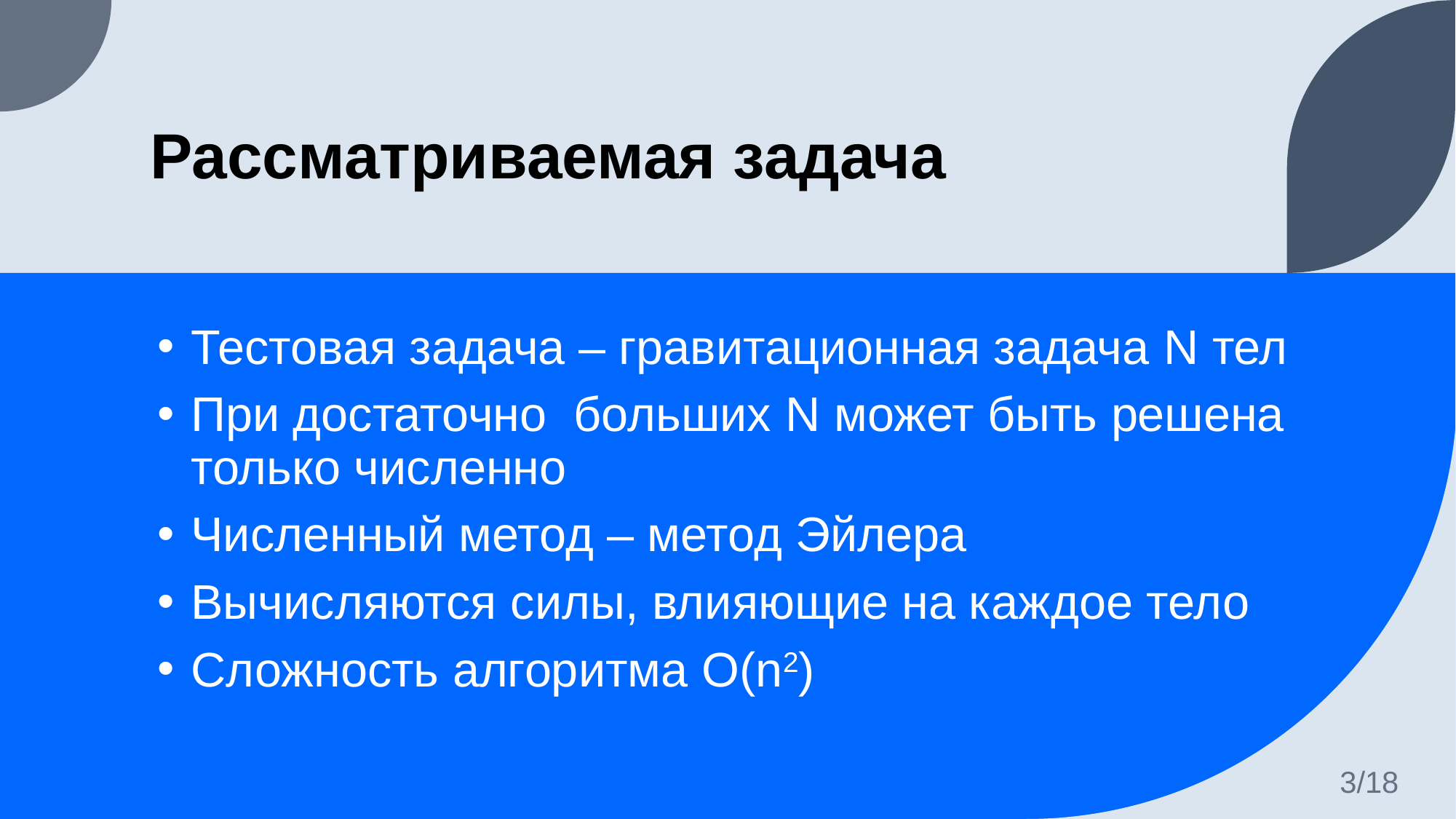

# Рассматриваемая задача
Тестовая задача – гравитационная задача N тел
При достаточно  больших N может быть решена только численно
Численный метод – метод Эйлера
Вычисляются силы, влияющие на каждое тело
Сложность алгоритма O(n2)

3/18